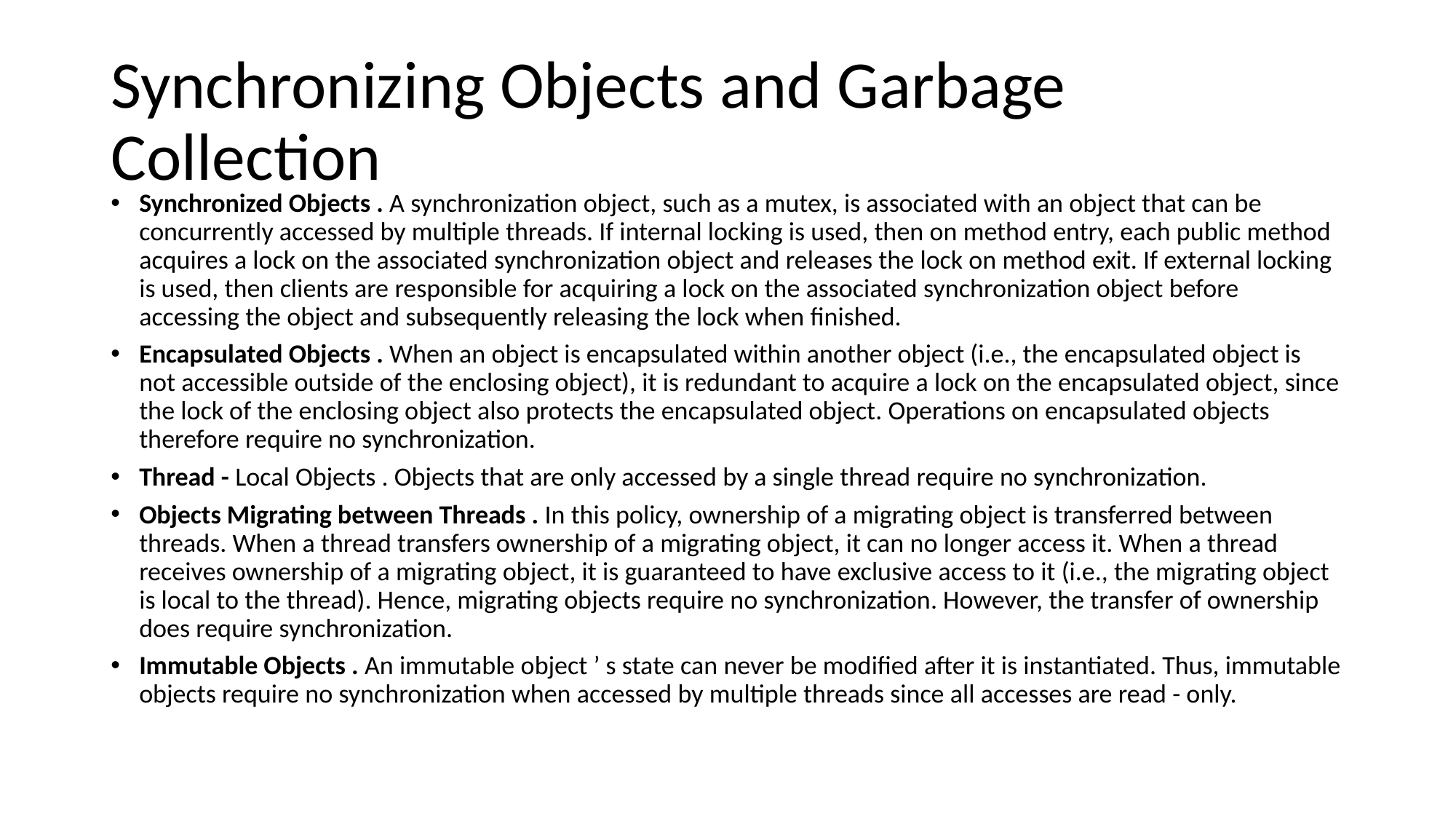

# Synchronizing Objects and Garbage Collection
Synchronized Objects . A synchronization object, such as a mutex, is associated with an object that can be concurrently accessed by multiple threads. If internal locking is used, then on method entry, each public method acquires a lock on the associated synchronization object and releases the lock on method exit. If external locking is used, then clients are responsible for acquiring a lock on the associated synchronization object before accessing the object and subsequently releasing the lock when finished.
Encapsulated Objects . When an object is encapsulated within another object (i.e., the encapsulated object is not accessible outside of the enclosing object), it is redundant to acquire a lock on the encapsulated object, since the lock of the enclosing object also protects the encapsulated object. Operations on encapsulated objects therefore require no synchronization.
Thread - Local Objects . Objects that are only accessed by a single thread require no synchronization.
Objects Migrating between Threads . In this policy, ownership of a migrating object is transferred between threads. When a thread transfers ownership of a migrating object, it can no longer access it. When a thread receives ownership of a migrating object, it is guaranteed to have exclusive access to it (i.e., the migrating object is local to the thread). Hence, migrating objects require no synchronization. However, the transfer of ownership does require synchronization.
Immutable Objects . An immutable object ’ s state can never be modified after it is instantiated. Thus, immutable objects require no synchronization when accessed by multiple threads since all accesses are read - only.